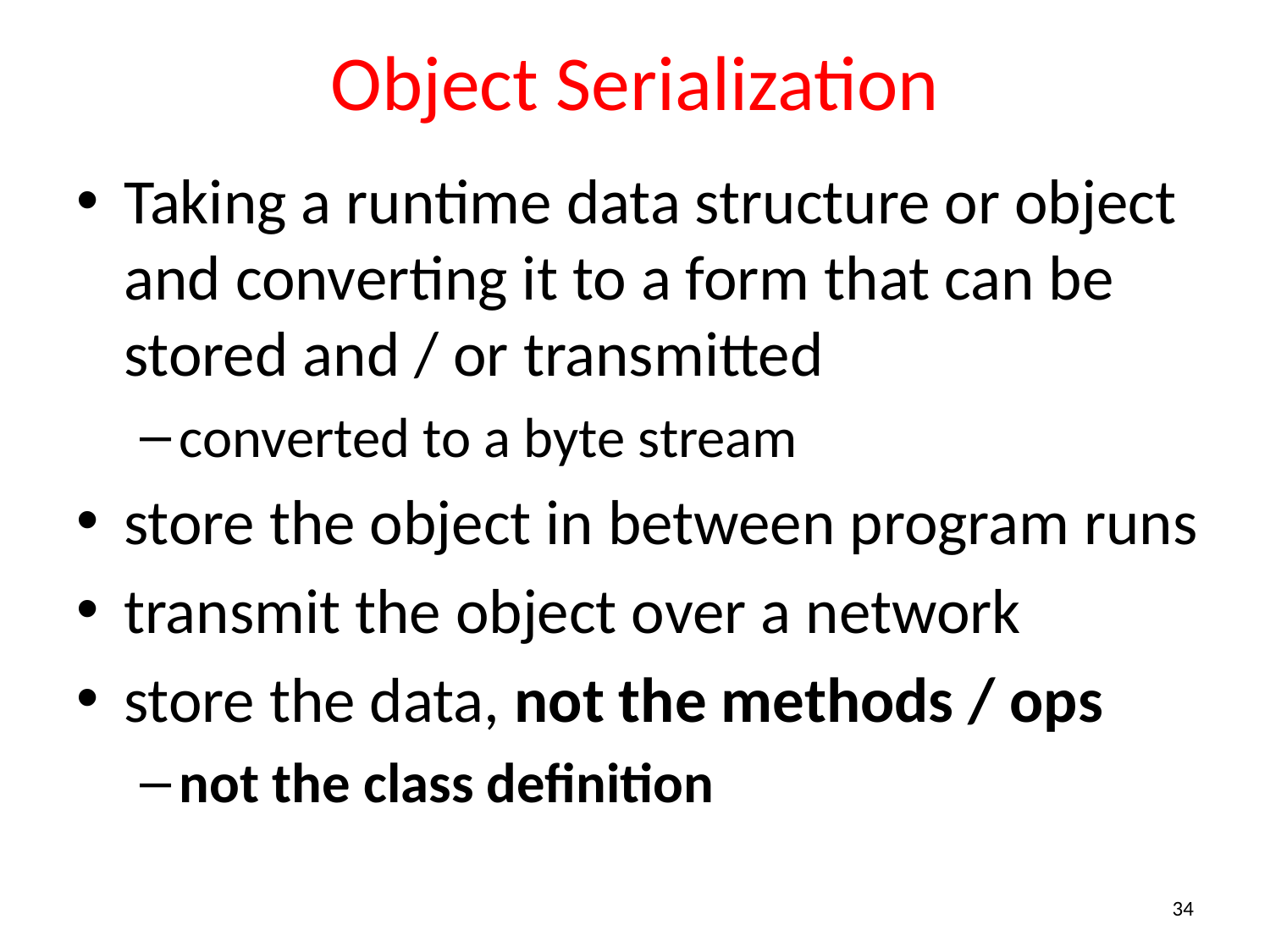

# Object Serialization
Taking a runtime data structure or object and converting it to a form that can be stored and / or transmitted
converted to a byte stream
store the object in between program runs
transmit the object over a network
store the data, not the methods / ops
not the class definition
34